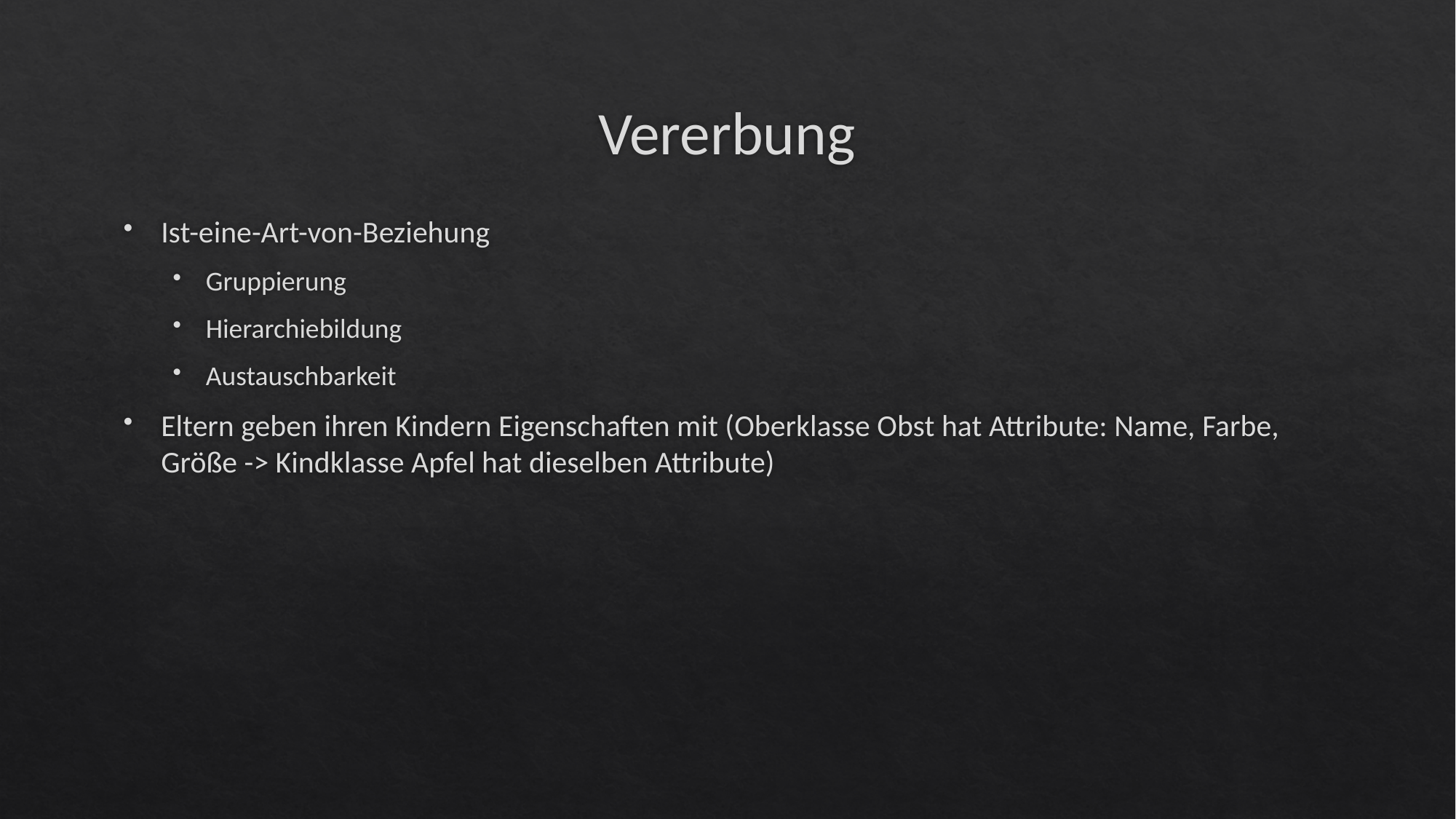

# Vererbung
Ist-eine-Art-von-Beziehung
Gruppierung
Hierarchiebildung
Austauschbarkeit
Eltern geben ihren Kindern Eigenschaften mit (Oberklasse Obst hat Attribute: Name, Farbe, Größe -> Kindklasse Apfel hat dieselben Attribute)